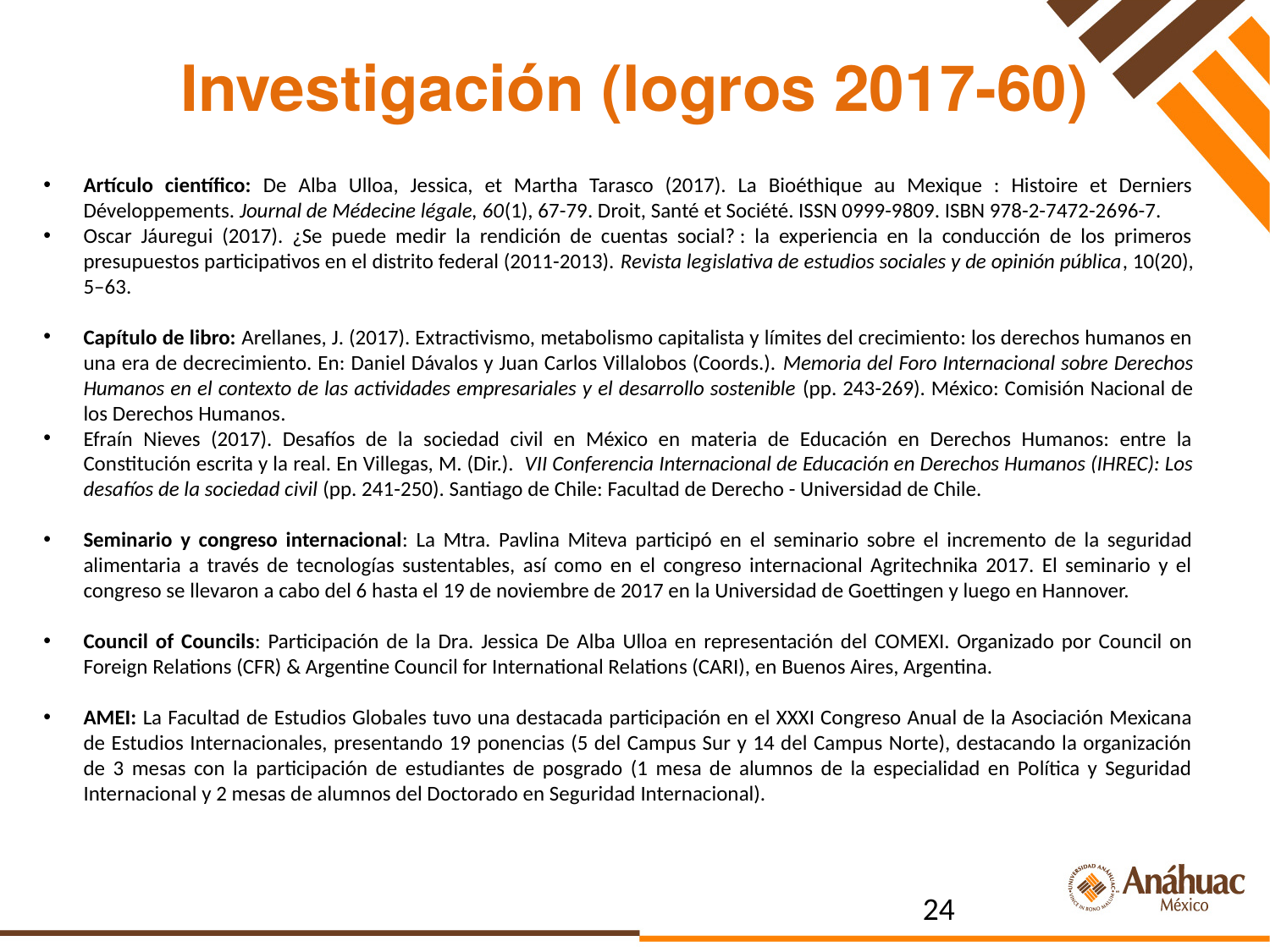

# Investigación (logros 2017-60)

Artículo científico: De Alba Ulloa, Jessica, et Martha Tarasco (2017). La Bioéthique au Mexique : Histoire et Derniers Développements. Journal de Médecine légale, 60(1), 67-79. Droit, Santé et Société. ISSN 0999-9809. ISBN 978-2-7472-2696-7.
Oscar Jáuregui (2017). ¿Se puede medir la rendición de cuentas social? : la experiencia en la conducción de los primeros presupuestos participativos en el distrito federal (2011-2013). Revista legislativa de estudios sociales y de opinión pública, 10(20), 5–63.

Capítulo de libro: Arellanes, J. (2017). Extractivismo, metabolismo capitalista y límites del crecimiento: los derechos humanos en una era de decrecimiento. En: Daniel Dávalos y Juan Carlos Villalobos (Coords.). Memoria del Foro Internacional sobre Derechos Humanos en el contexto de las actividades empresariales y el desarrollo sostenible (pp. 243-269). México: Comisión Nacional de los Derechos Humanos.
Efraín Nieves (2017). Desafíos de la sociedad civil en México en materia de Educación en Derechos Humanos: entre la Constitución escrita y la real. En Villegas, M. (Dir.).  VII Conferencia Internacional de Educación en Derechos Humanos (IHREC): Los desafíos de la sociedad civil (pp. 241-250). Santiago de Chile: Facultad de Derecho - Universidad de Chile.

Seminario y congreso internacional: La Mtra. Pavlina Miteva participó en el seminario sobre el incremento de la seguridad alimentaria a través de tecnologías sustentables, así como en el congreso internacional Agritechnika 2017. El seminario y el congreso se llevaron a cabo del 6 hasta el 19 de noviembre de 2017 en la Universidad de Goettingen y luego en Hannover.

Council of Councils: Participación de la Dra. Jessica De Alba Ulloa en representación del COMEXI. Organizado por Council on Foreign Relations (CFR) & Argentine Council for International Relations (CARI), en Buenos Aires, Argentina.

AMEI: La Facultad de Estudios Globales tuvo una destacada participación en el XXXI Congreso Anual de la Asociación Mexicana de Estudios Internacionales, presentando 19 ponencias (5 del Campus Sur y 14 del Campus Norte), destacando la organización de 3 mesas con la participación de estudiantes de posgrado (1 mesa de alumnos de la especialidad en Política y Seguridad Internacional y 2 mesas de alumnos del Doctorado en Seguridad Internacional).
24